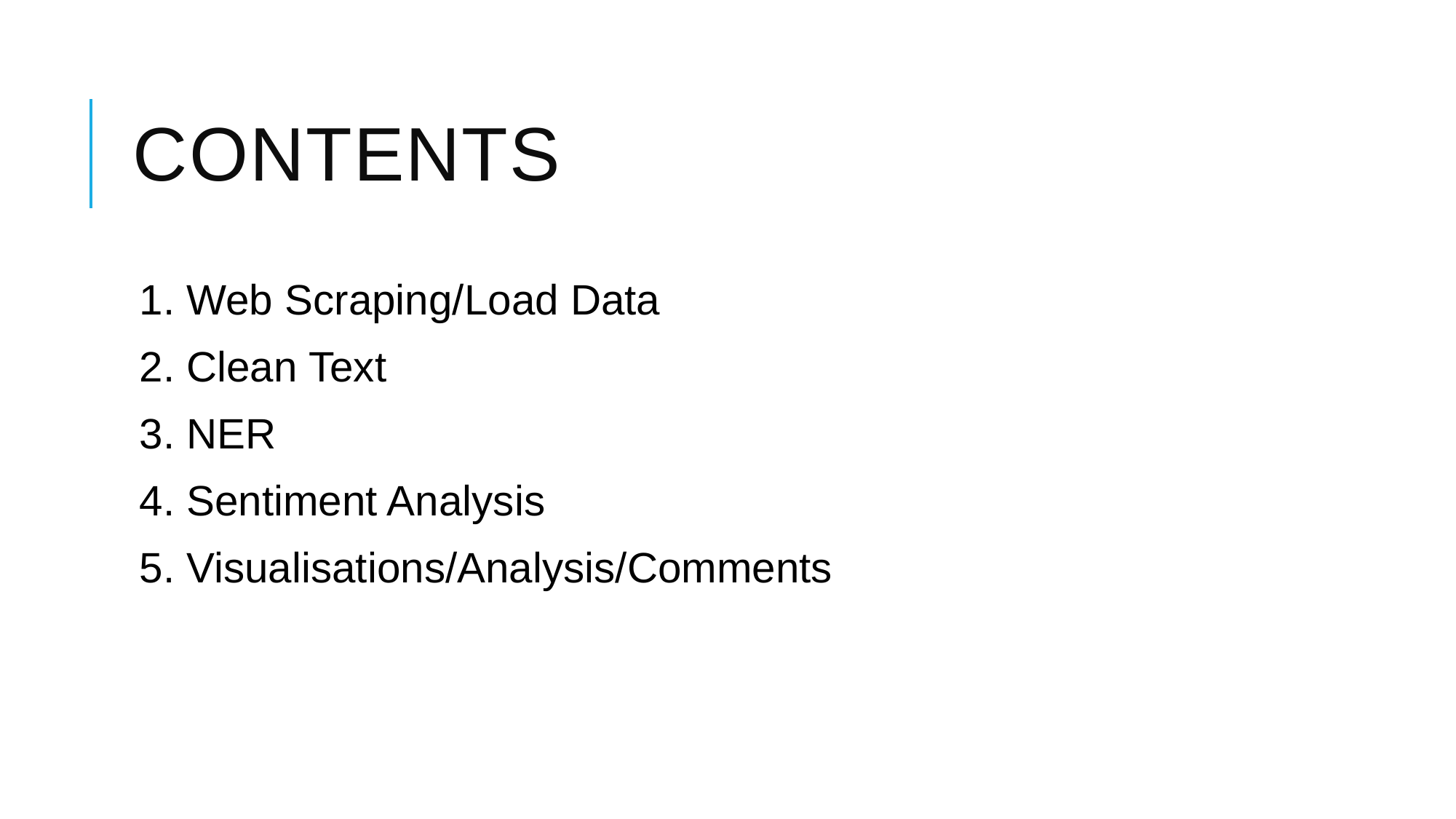

# COntents
1. Web Scraping/Load Data
2. Clean Text
3. NER
4. Sentiment Analysis
5. Visualisations/Analysis/Comments